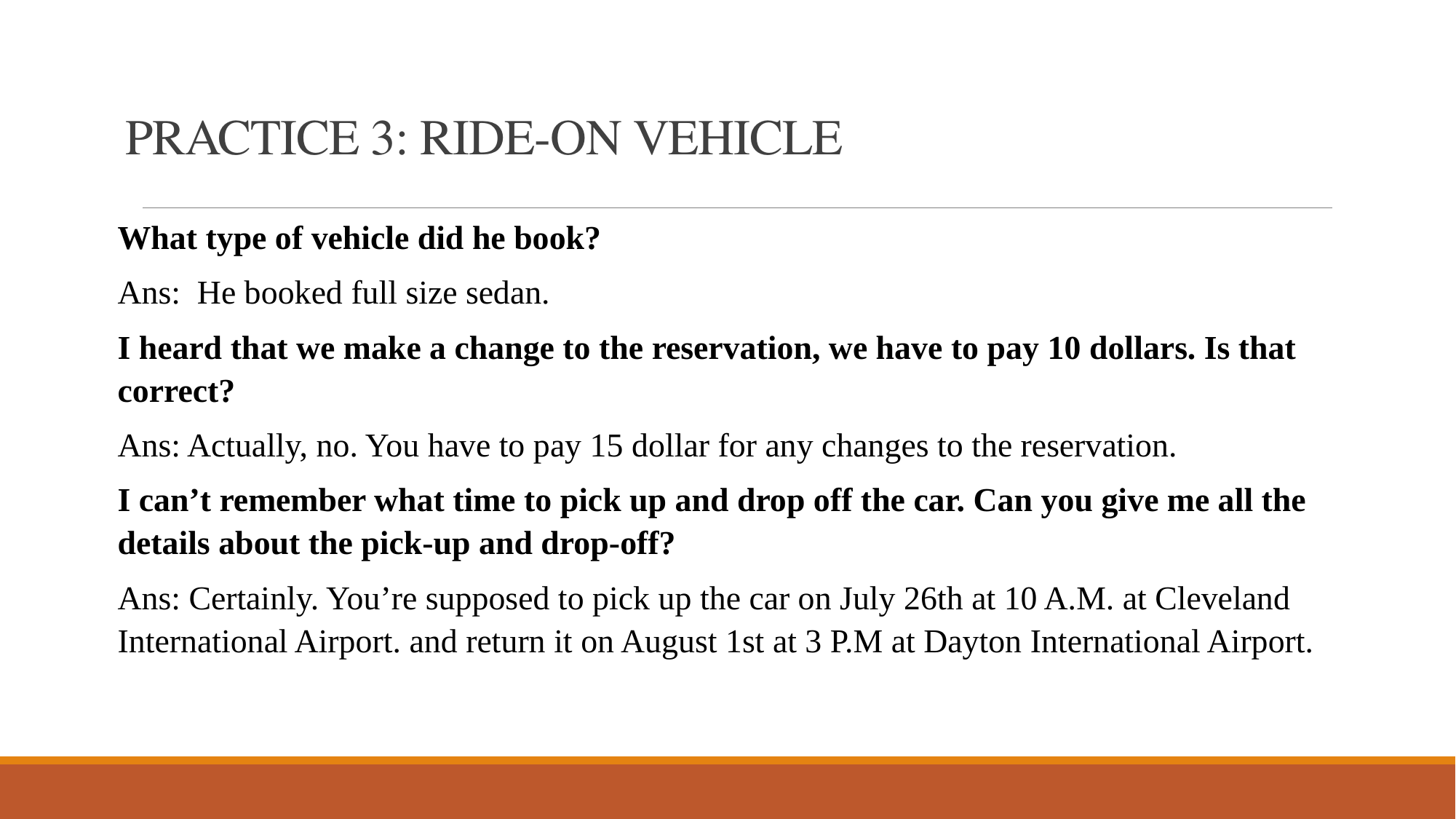

# PRACTICE 3: RIDE-ON VEHICLE
What type of vehicle did he book?
Ans:  He booked full size sedan.
I heard that we make a change to the reservation, we have to pay 10 dollars. Is that correct?
Ans: Actually, no. You have to pay 15 dollar for any changes to the reservation.
I can’t remember what time to pick up and drop off the car. Can you give me all the details about the pick-up and drop-off?
Ans: Certainly. You’re supposed to pick up the car on July 26th at 10 A.M. at Cleveland International Airport. and return it on August 1st at 3 P.M at Dayton International Airport.